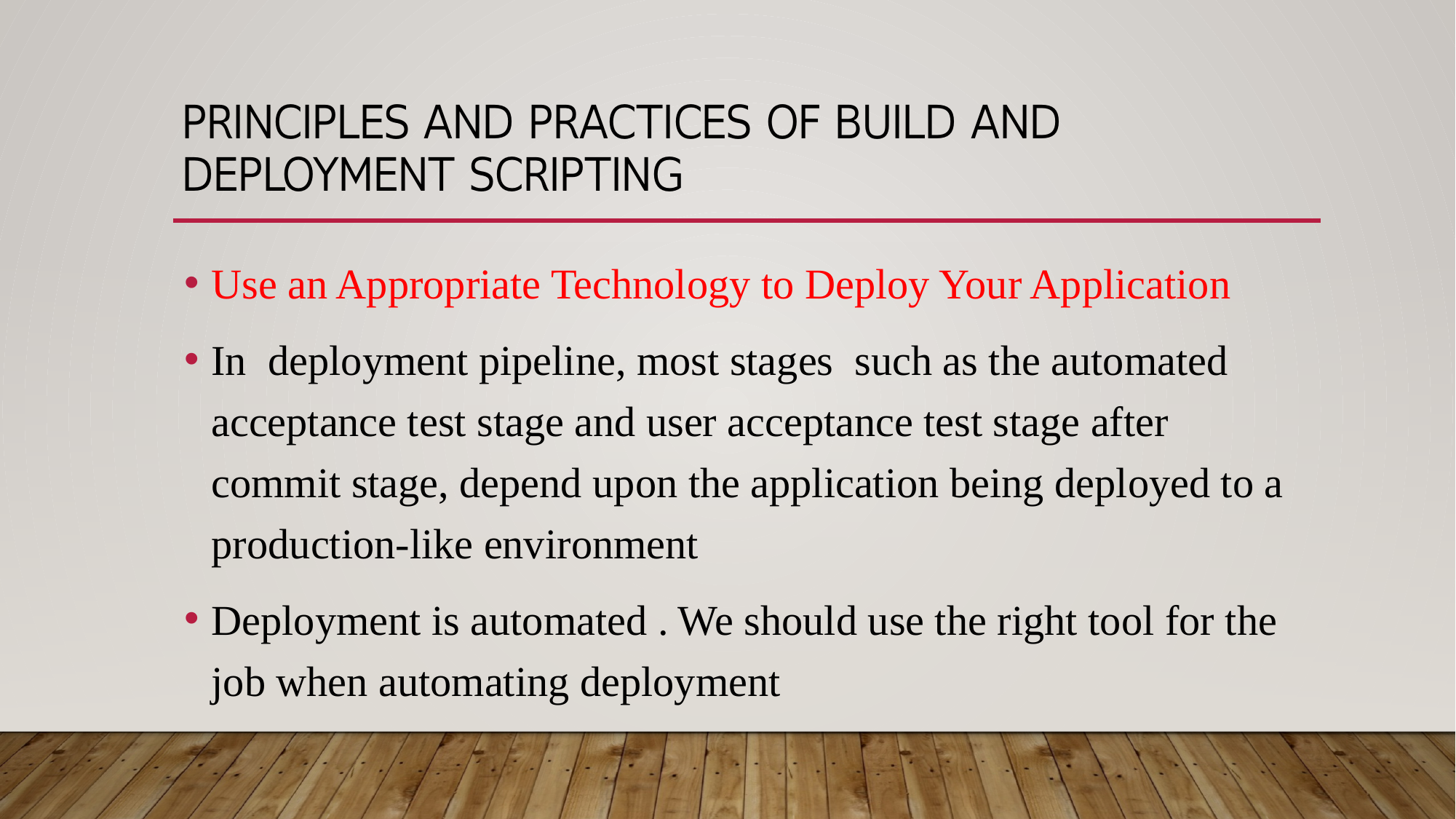

# Principles and Practices of Build and Deployment Scripting
Use an Appropriate Technology to Deploy Your Application
In  deployment pipeline, most stages  such as the automated acceptance test stage and user acceptance test stage after commit stage, depend upon the application being deployed to a production-like environment
Deployment is automated . We should use the right tool for the job when automating deployment